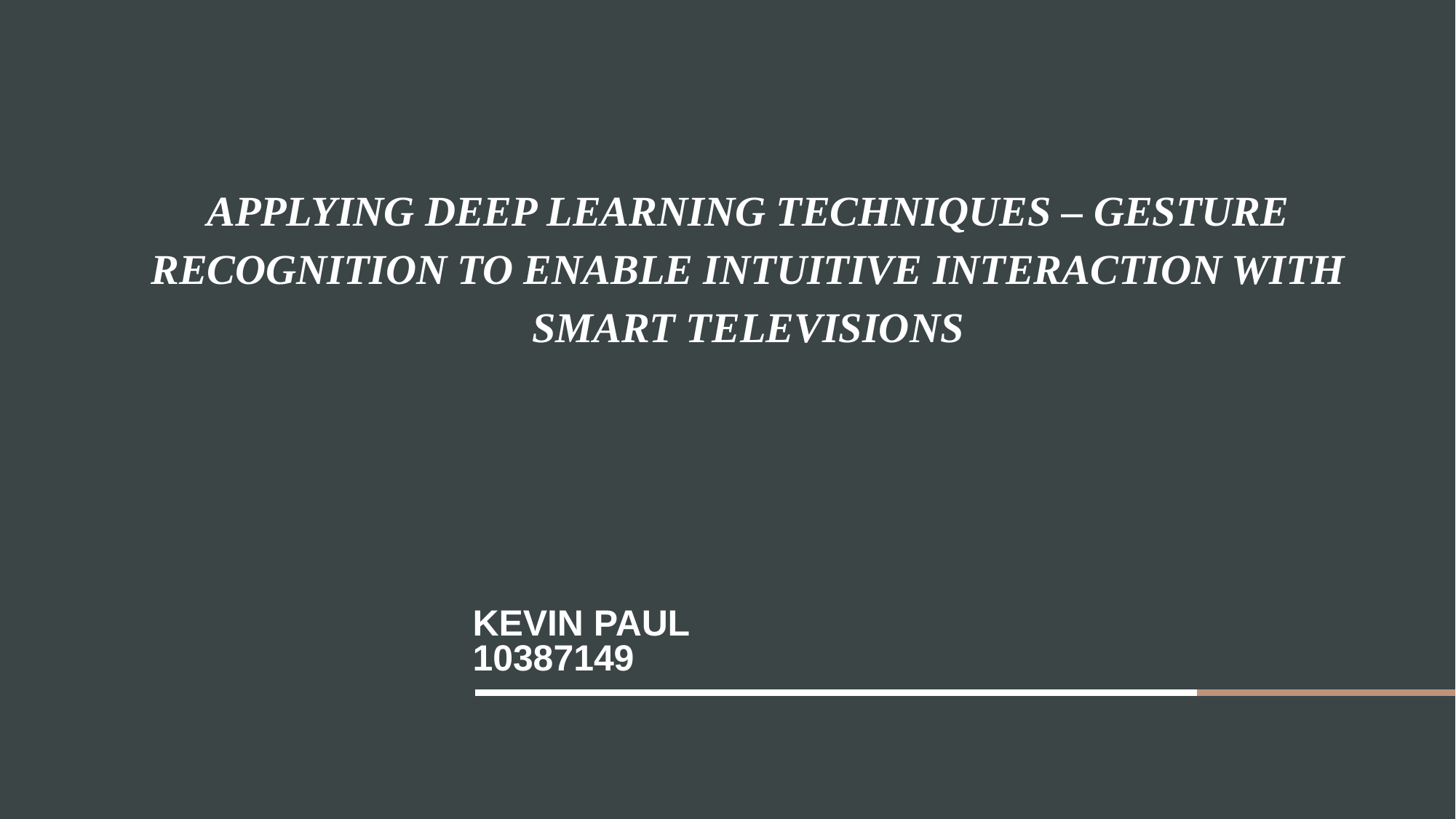

# Applying Deep Learning Techniques – Gesture Recognition to enable intuitive interaction with Smart Televisions
KEVIN PAUL
10387149